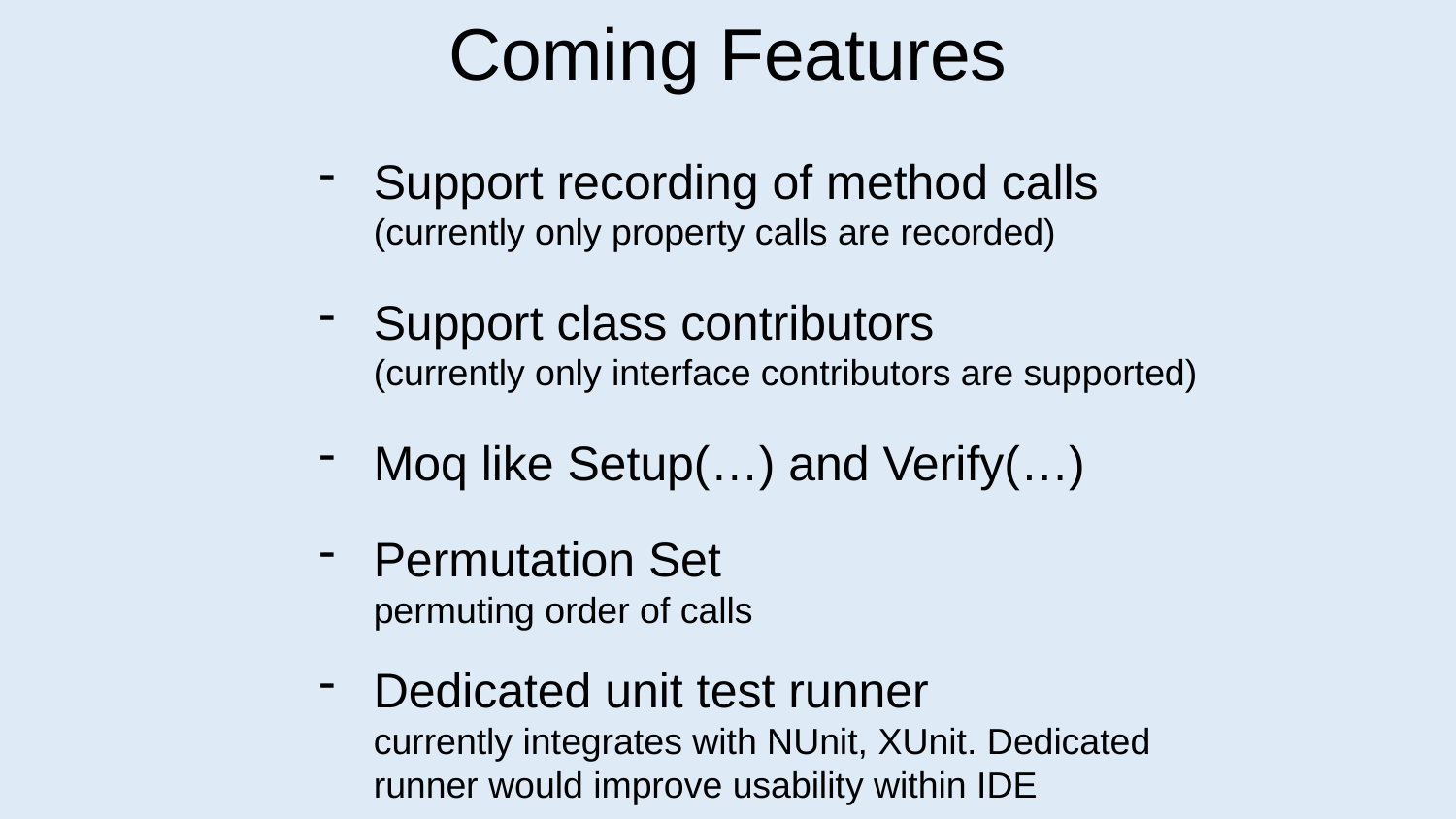

Coming Features
Support recording of method calls
(currently only property calls are recorded)

Support class contributors
(currently only interface contributors are supported)

Moq like Setup(…) and Verify(…)

Permutation Set
permuting order of calls

Dedicated unit test runner
currently integrates with NUnit, XUnit. Dedicated runner would improve usability within IDE